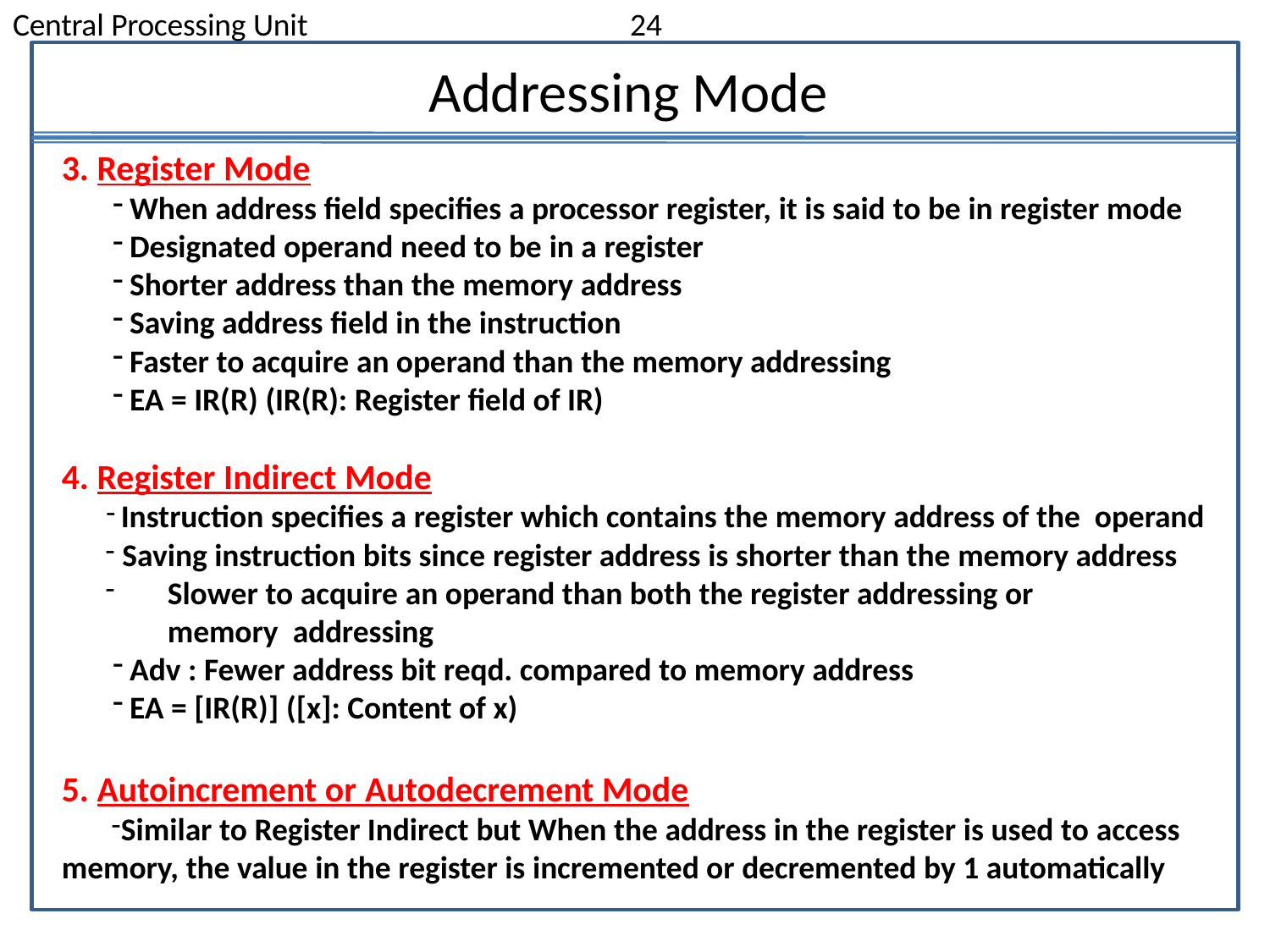

Central Processing Unit
24
# Addressing Mode

Register Mode
When address field specifies a processor register, it is said to be in register mode
Designated operand need to be in a register
Shorter address than the memory address
Saving address field in the instruction
Faster to acquire an operand than the memory addressing
EA = IR(R) (IR(R): Register field of IR)

Register Indirect Mode
Instruction specifies a register which contains the memory address of the operand
Saving instruction bits since register address is shorter than the memory address
Slower to acquire an operand than both the register addressing or memory  addressing
Adv : Fewer address bit reqd. compared to memory address
EA = [IR(R)] ([x]: Content of x)

Autoincrement or Autodecrement Mode
Similar to Register Indirect but When the address in the register is used to access  memory, the value in the register is incremented or decremented by 1 automatically